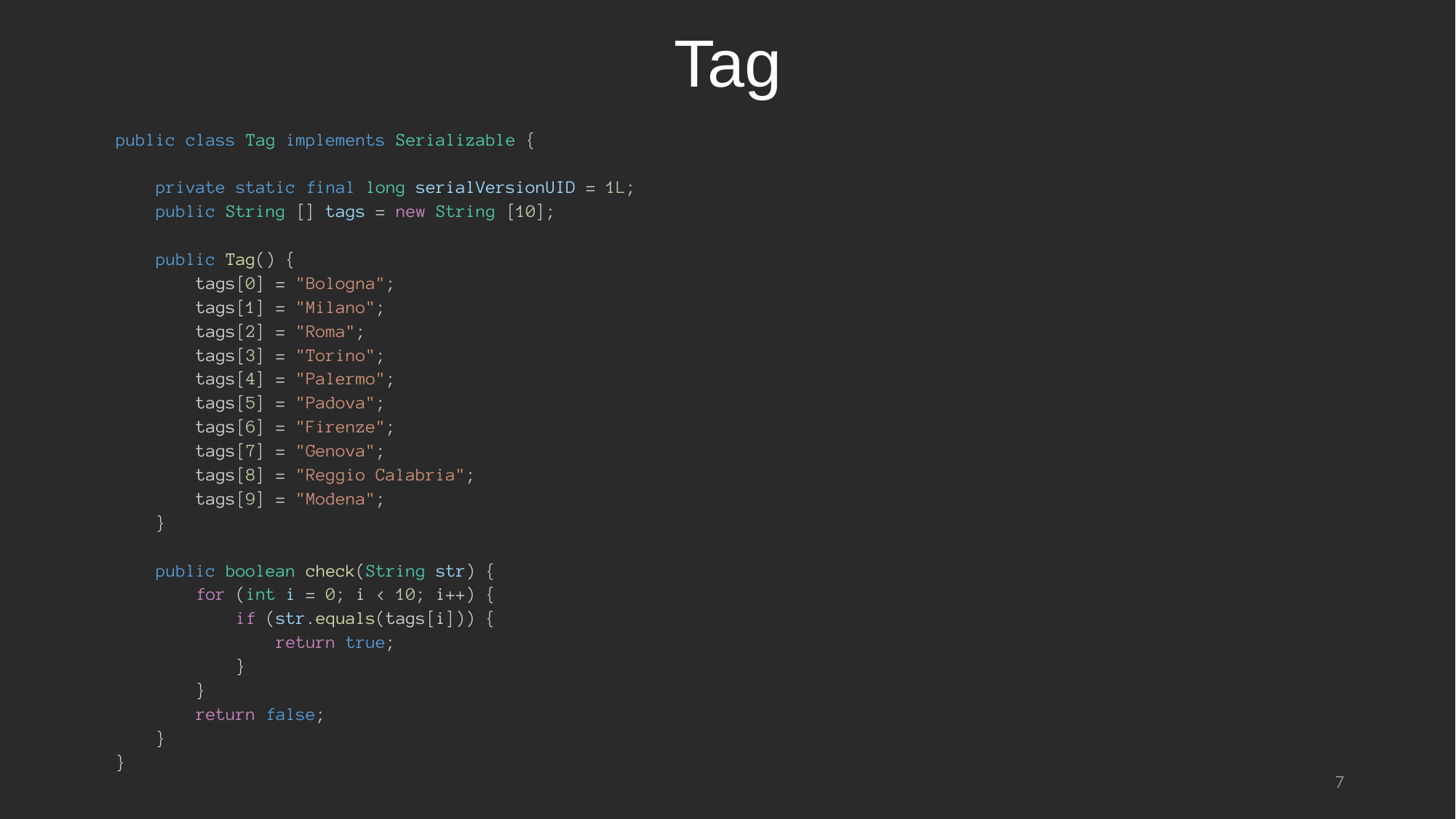

# Tag
public class Tag implements Serializable {

    private static final long serialVersionUID = 1L;
    public String [] tags = new String [10];

    public Tag() {
        tags[0] = "Bologna";
        tags[1] = "Milano";
        tags[2] = "Roma";
        tags[3] = "Torino";
        tags[4] = "Palermo";
        tags[5] = "Padova";
        tags[6] = "Firenze";
        tags[7] = "Genova";
        tags[8] = "Reggio Calabria";
        tags[9] = "Modena";
    }

    public boolean check(String str) {
        for (int i = 0; i < 10; i++) {
            if (str.equals(tags[i])) {
                return true;
            }
        }
        return false;
    }
}
7